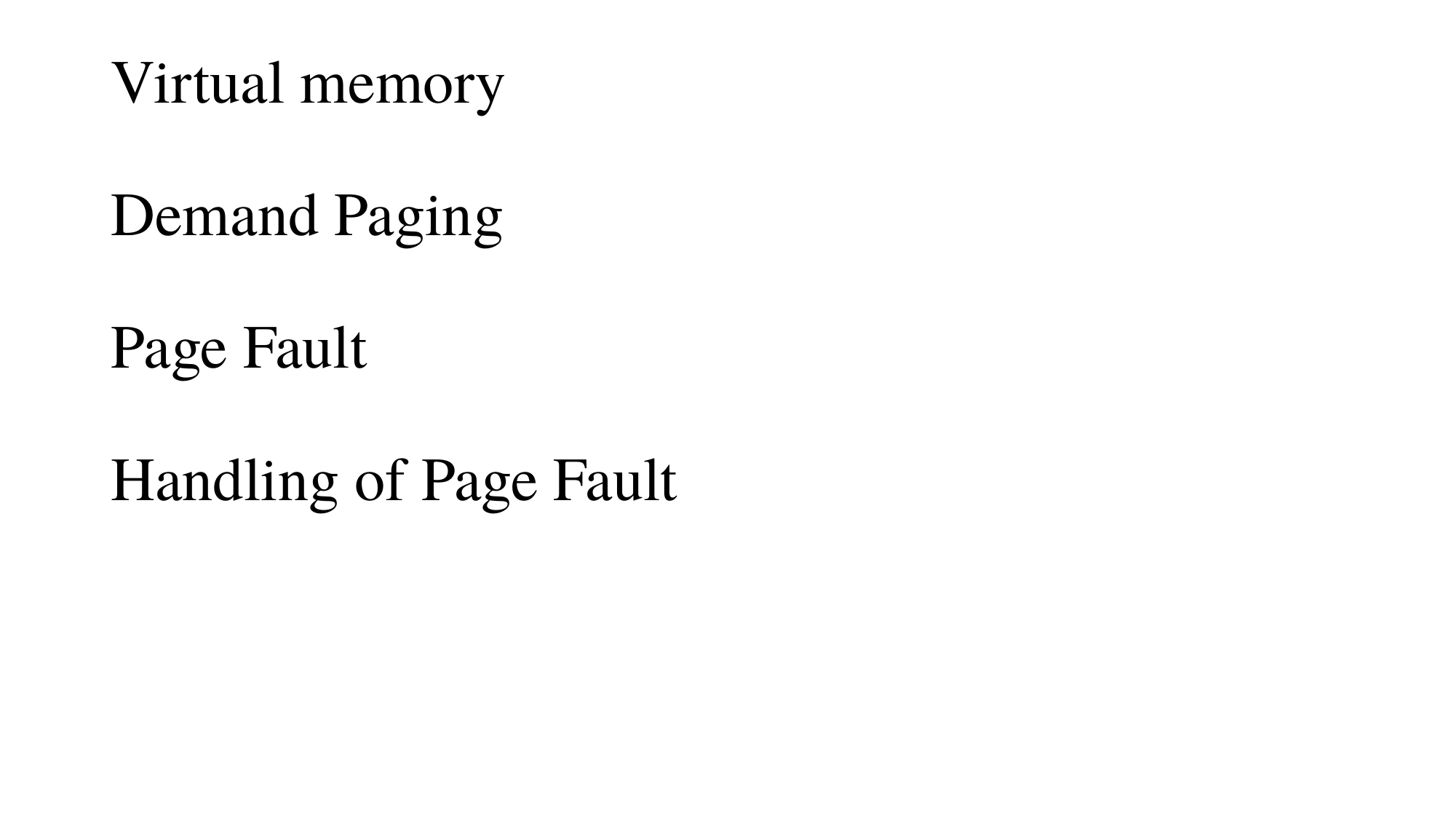

# Virtual memory Demand Paging Page Fault Handling of Page Fault